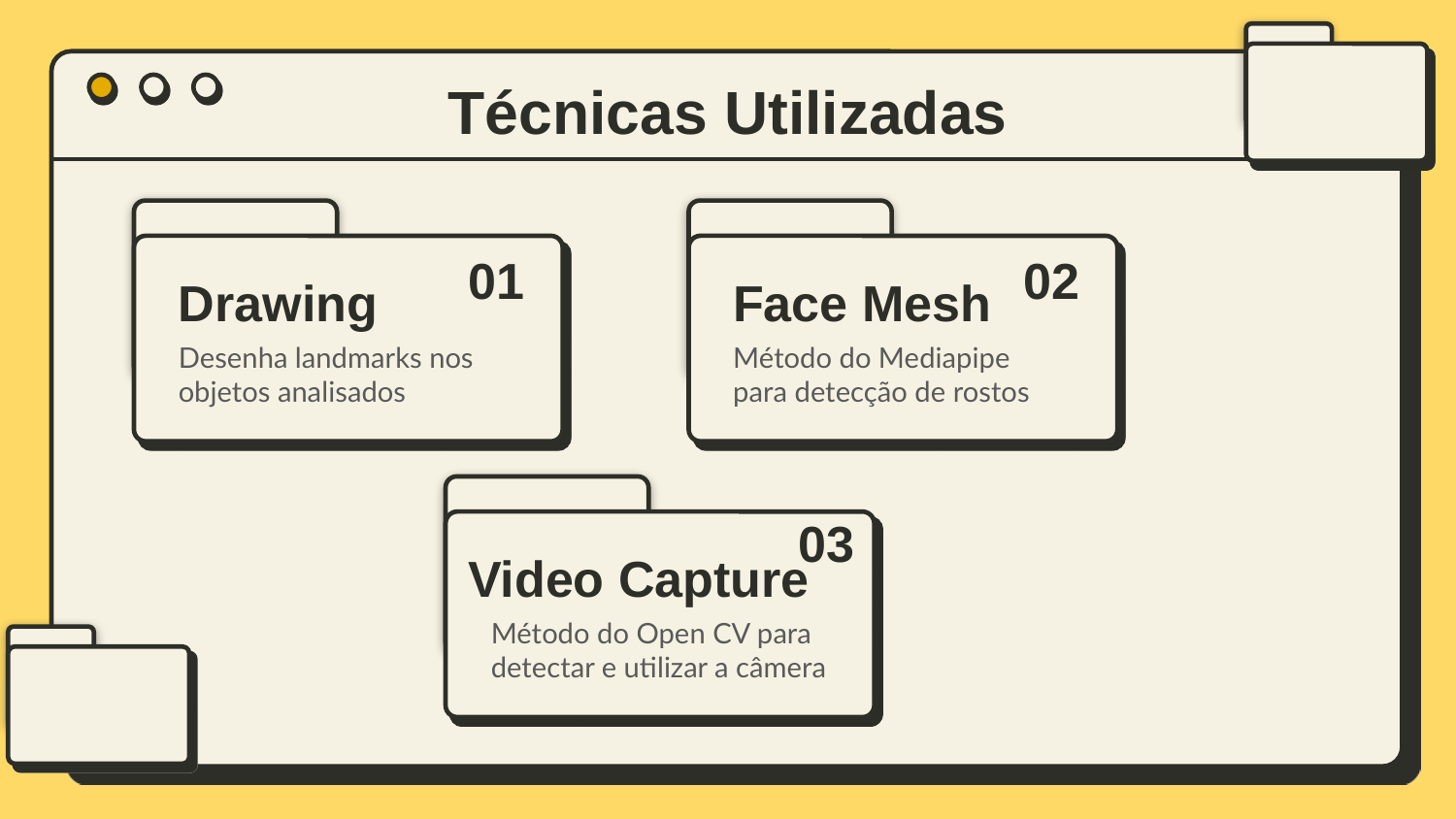

Técnicas Utilizadas

01
02
# Drawing
Face Mesh
Desenha landmarks nos objetos analisados
Método do Mediapipe para detecção de rostos

03
Video Capture
Método do Open CV para detectar e utilizar a câmera